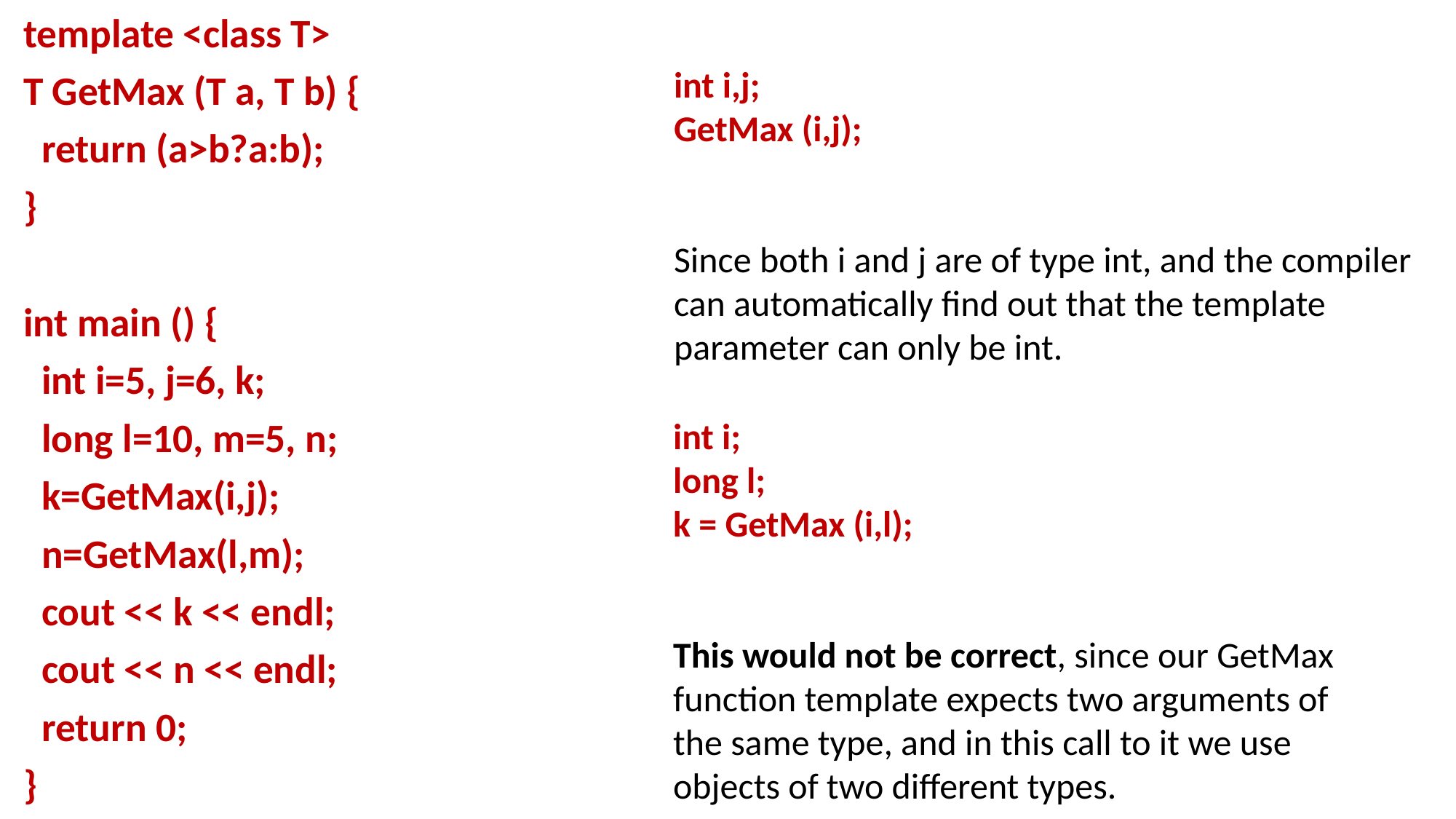

template <class T>
T GetMax (T a, T b) {
  return (a>b?a:b);
}

int main () {
  int i=5, j=6, k;
  long l=10, m=5, n;
  k=GetMax(i,j);
  n=GetMax(l,m);
  cout << k << endl;
  cout << n << endl;
  return 0;
}

int i,j;
GetMax (i,j);

Since both i and j are of type int, and the compiler can automatically find out that the template parameter can only be int.
int i;
long l;
k = GetMax (i,l);

This would not be correct, since our GetMax function template expects two arguments of the same type, and in this call to it we use objects of two different types.